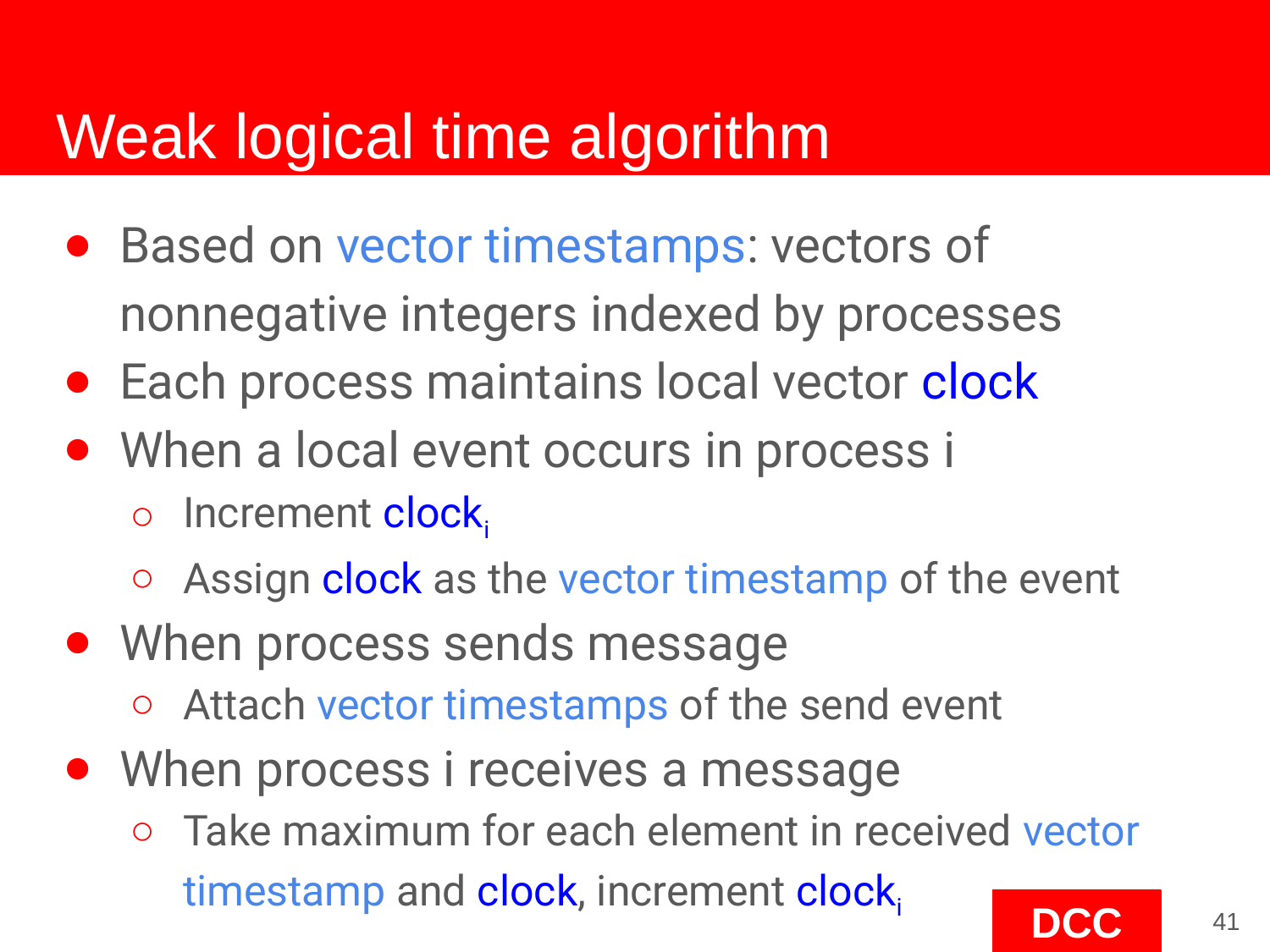

# Weak logical time algorithm
Based on vector timestamps: vectors of nonnegative integers indexed by processes
Each process maintains local vector clock
When a local event occurs in process i
Increment clocki
Assign clock as the vector timestamp of the event
When process sends message
Attach vector timestamps of the send event
When process i receives a message
Take maximum for each element in received vector timestamp and clock, increment clocki
41